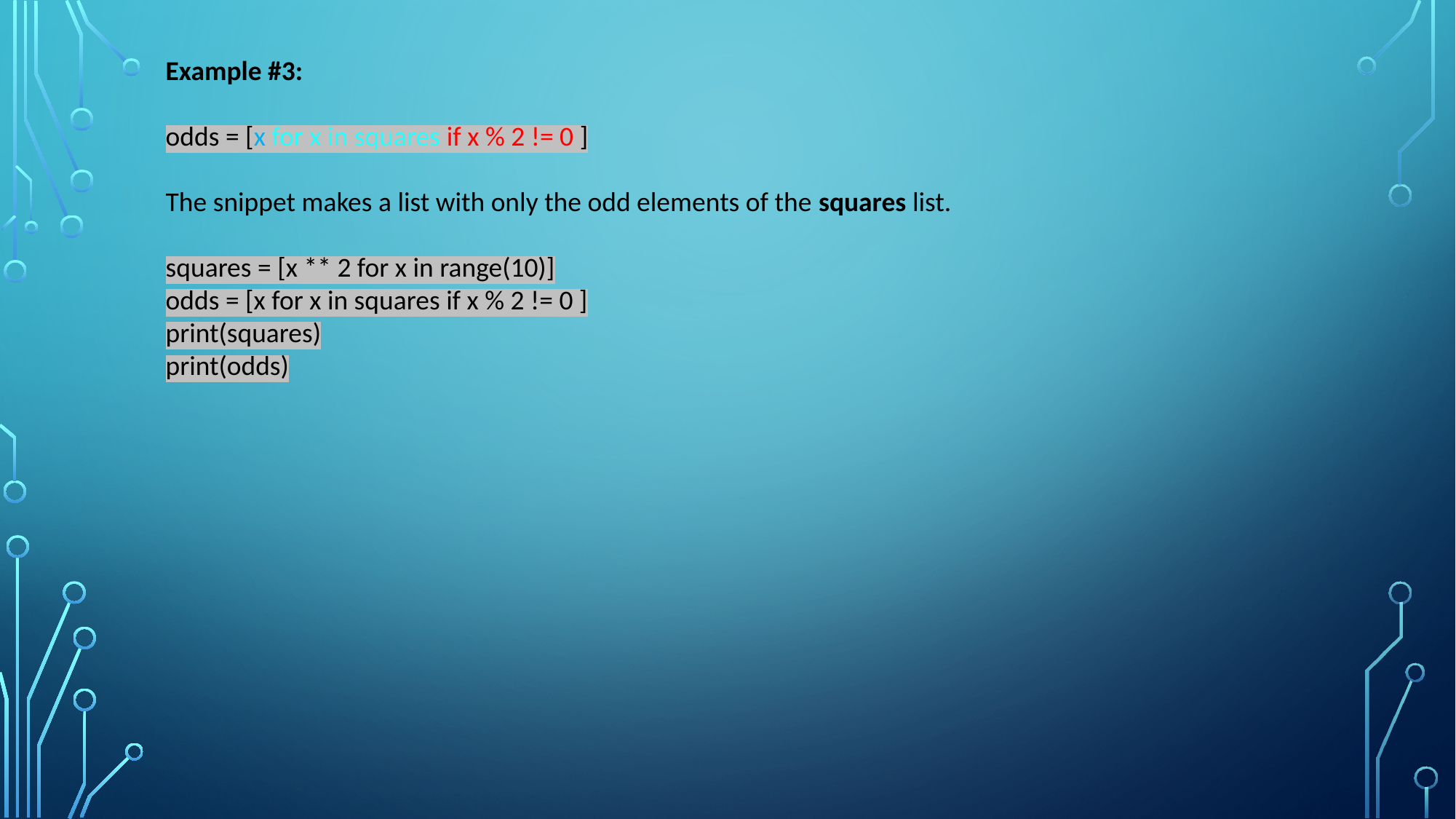

Example #3:

odds = [x for x in squares if x % 2 != 0 ]

The snippet makes a list with only the odd elements of the squares list.

squares = [x ** 2 for x in range(10)]
odds = [x for x in squares if x % 2 != 0 ]
print(squares)
print(odds)